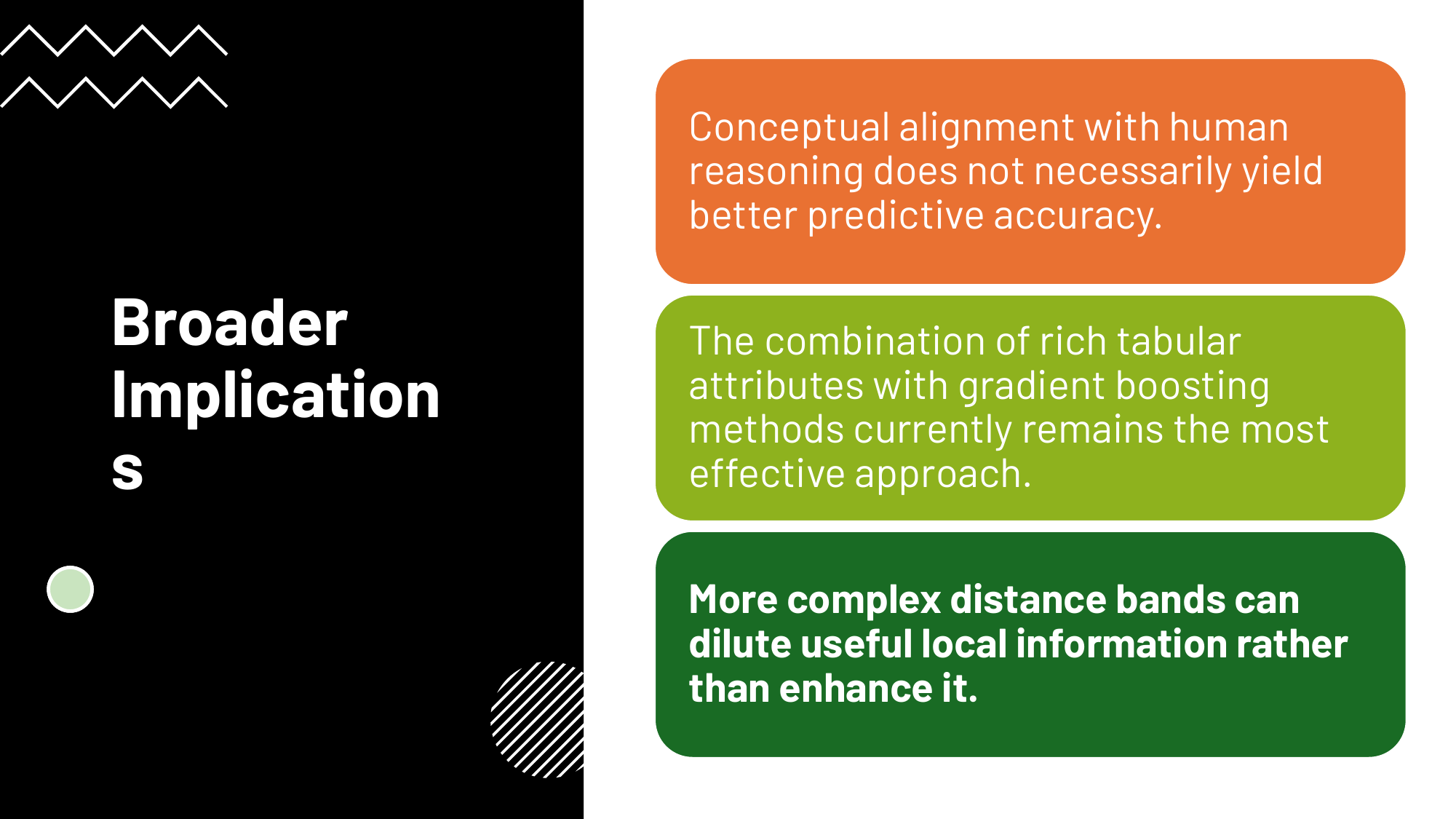

Conceptual alignment with human reasoning does not necessarily yield better predictive accuracy.
The combination of rich tabular attributes with gradient boosting methods currently remains the most effective approach.
More complex distance bands can dilute useful local information rather than enhance it.
# Broader Implications